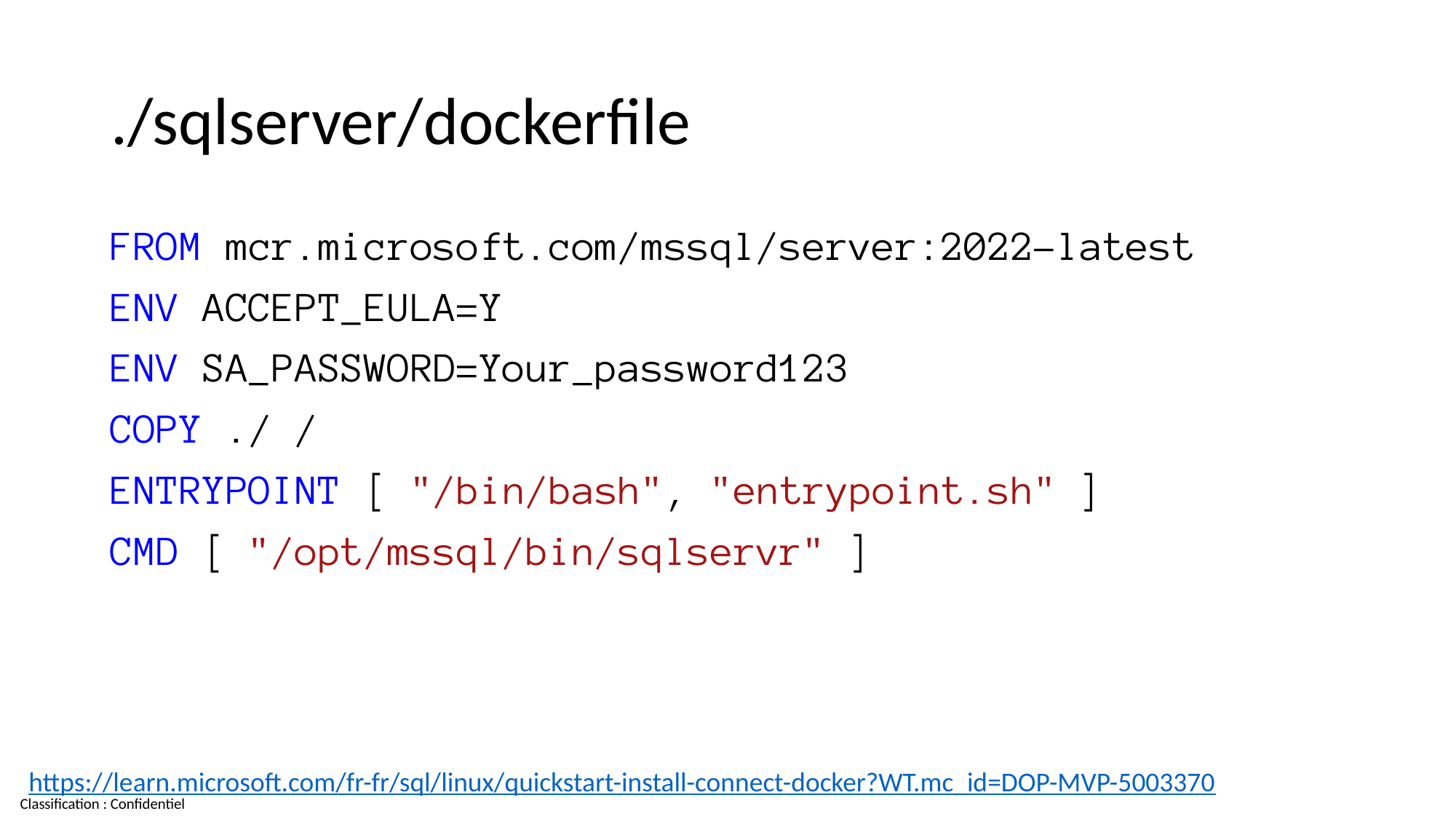

# ./sqlserver/dockerfile
FROM mcr.microsoft.com/mssql/server:2022-latest
ENV ACCEPT_EULA=Y
ENV SA_PASSWORD=Your_password123
COPY ./ /
ENTRYPOINT [ "/bin/bash", "entrypoint.sh" ]
CMD [ "/opt/mssql/bin/sqlservr" ]

https://learn.microsoft.com/fr-fr/sql/linux/quickstart-install-connect-docker?WT.mc_id=DOP-MVP-5003370